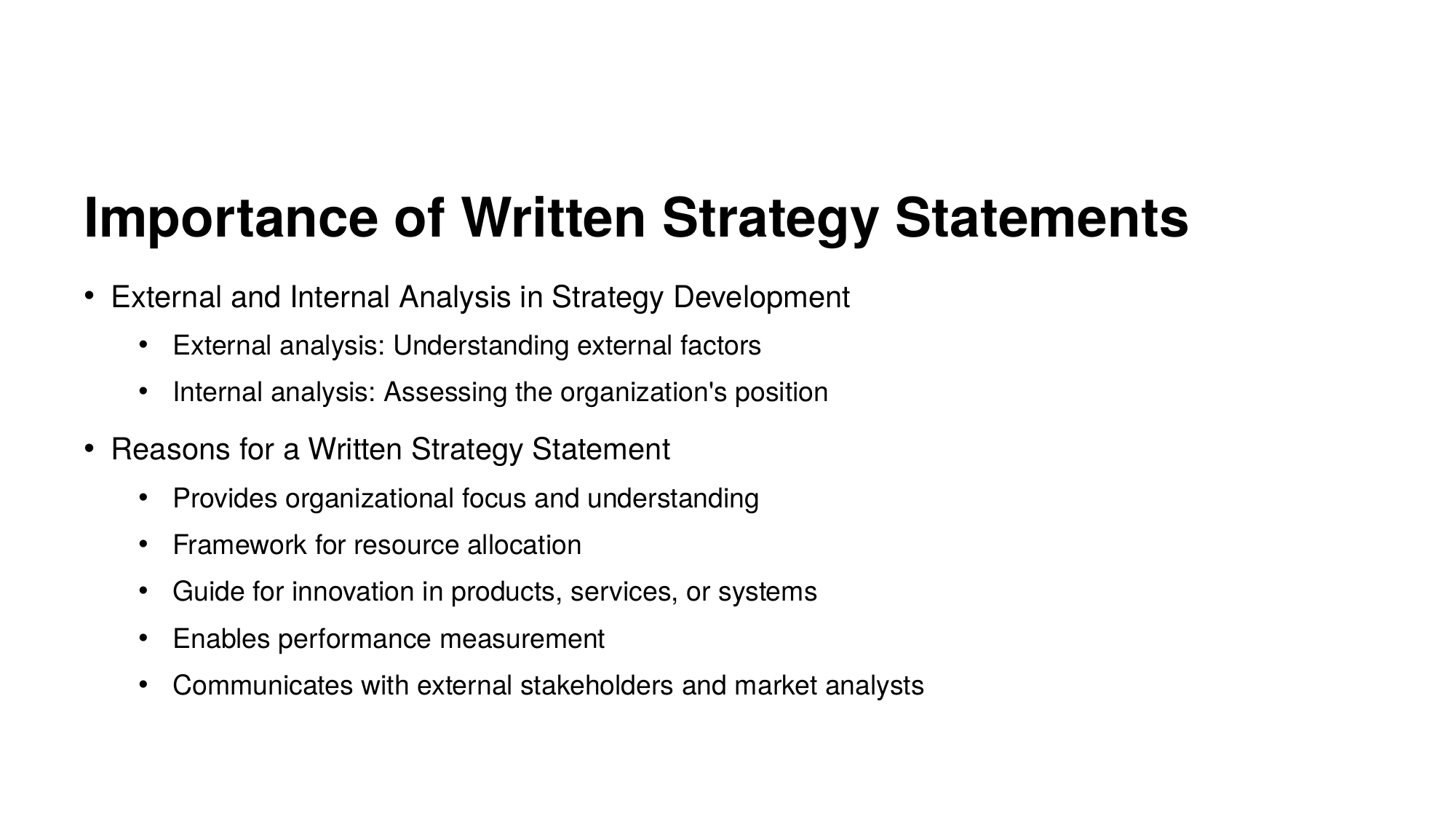

# Importance of Written Strategy Statements
External and Internal Analysis in Strategy Development
External analysis: Understanding external factors
Internal analysis: Assessing the organization's position
Reasons for a Written Strategy Statement
Provides organizational focus and understanding
Framework for resource allocation
Guide for innovation in products, services, or systems
Enables performance measurement
Communicates with external stakeholders and market analysts